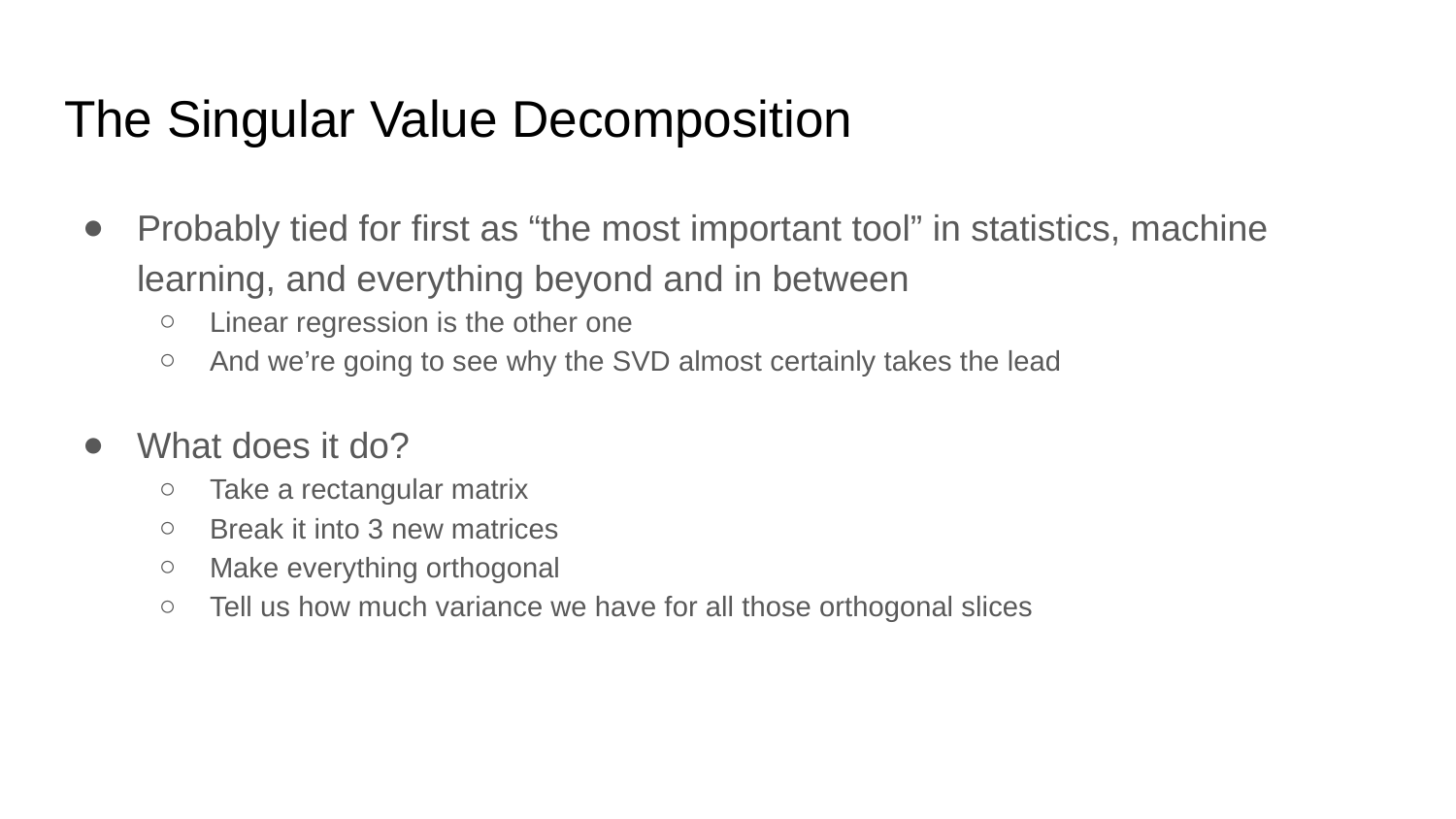

# The Singular Value Decomposition
Probably tied for first as “the most important tool” in statistics, machine learning, and everything beyond and in between
Linear regression is the other one
And we’re going to see why the SVD almost certainly takes the lead
What does it do?
Take a rectangular matrix
Break it into 3 new matrices
Make everything orthogonal
Tell us how much variance we have for all those orthogonal slices